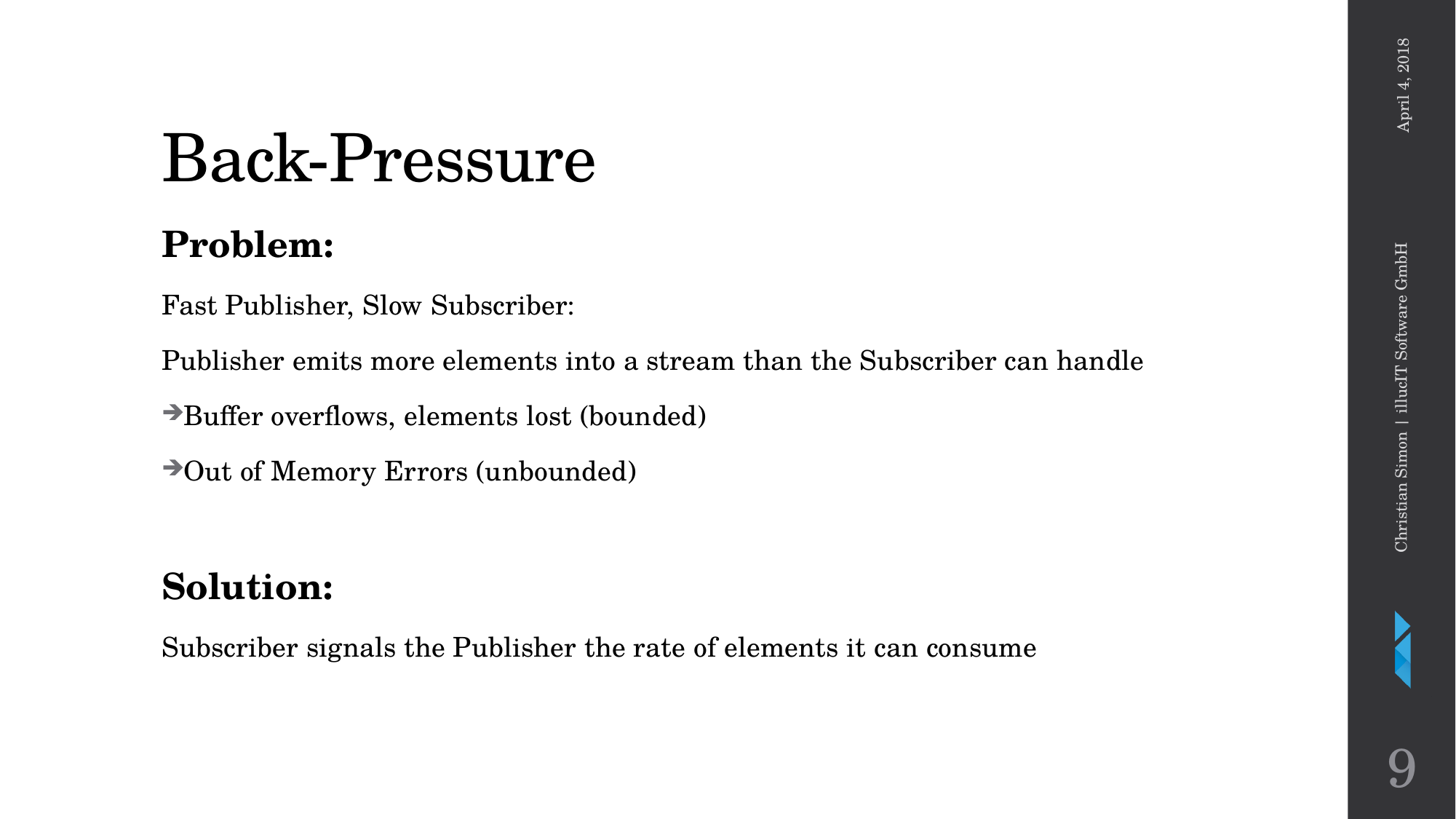

# Back-Pressure
April 4, 2018
Problem:
Fast Publisher, Slow Subscriber:
Publisher emits more elements into a stream than the Subscriber can handle
Buffer overflows, elements lost (bounded)
Out of Memory Errors (unbounded)

Solution:
Subscriber signals the Publisher the rate of elements it can consume
Christian Simon | illucIT Software GmbH
9